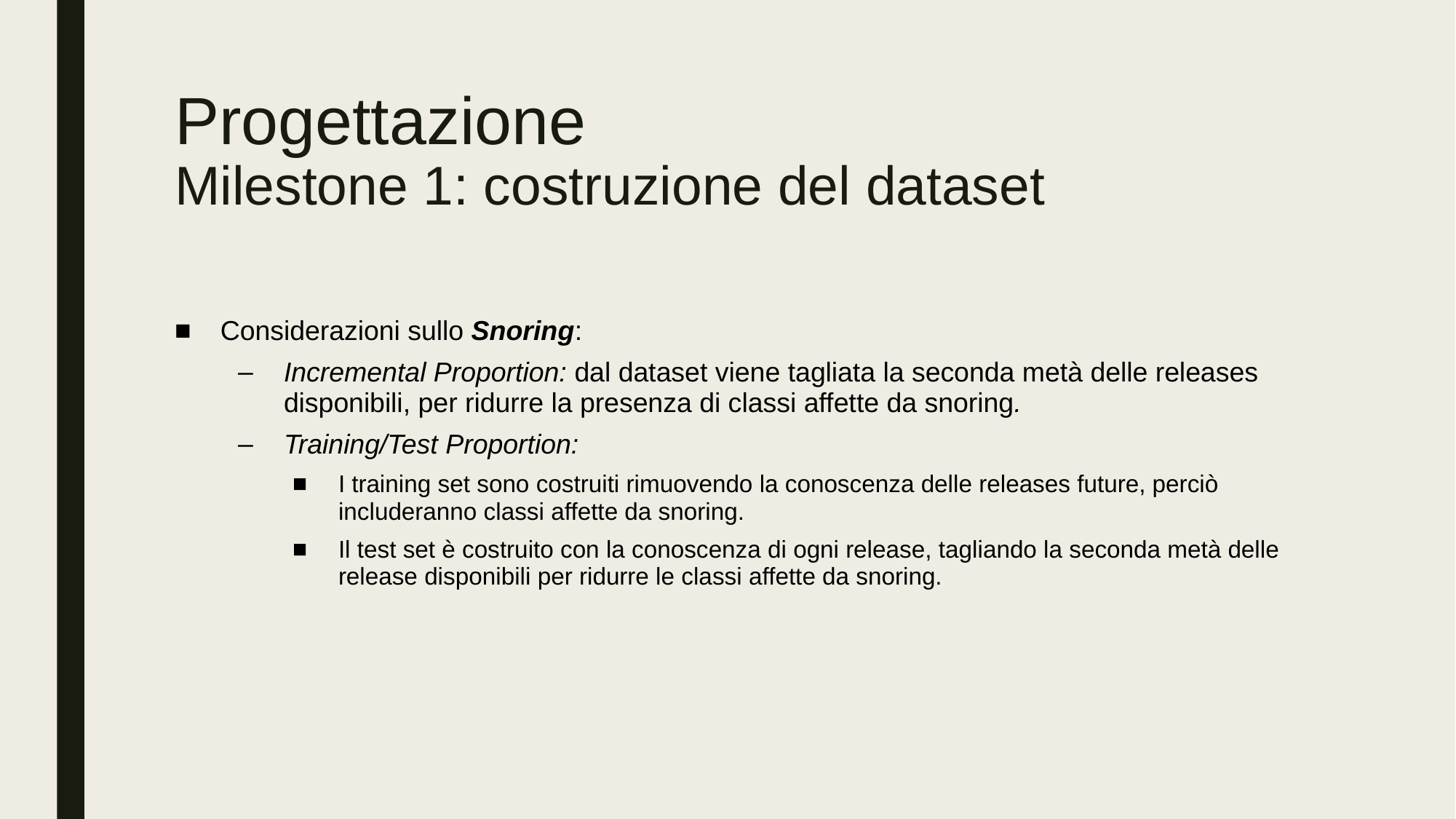

# Progettazione Milestone 1: costruzione del dataset

Considerazioni sullo Snoring:
Incremental Proportion: dal dataset viene tagliata la seconda metà delle releases disponibili, per ridurre la presenza di classi affette da snoring.
Training/Test Proportion:
I training set sono costruiti rimuovendo la conoscenza delle releases future, perciò includeranno classi affette da snoring.
Il test set è costruito con la conoscenza di ogni release, tagliando la seconda metà delle release disponibili per ridurre le classi affette da snoring.